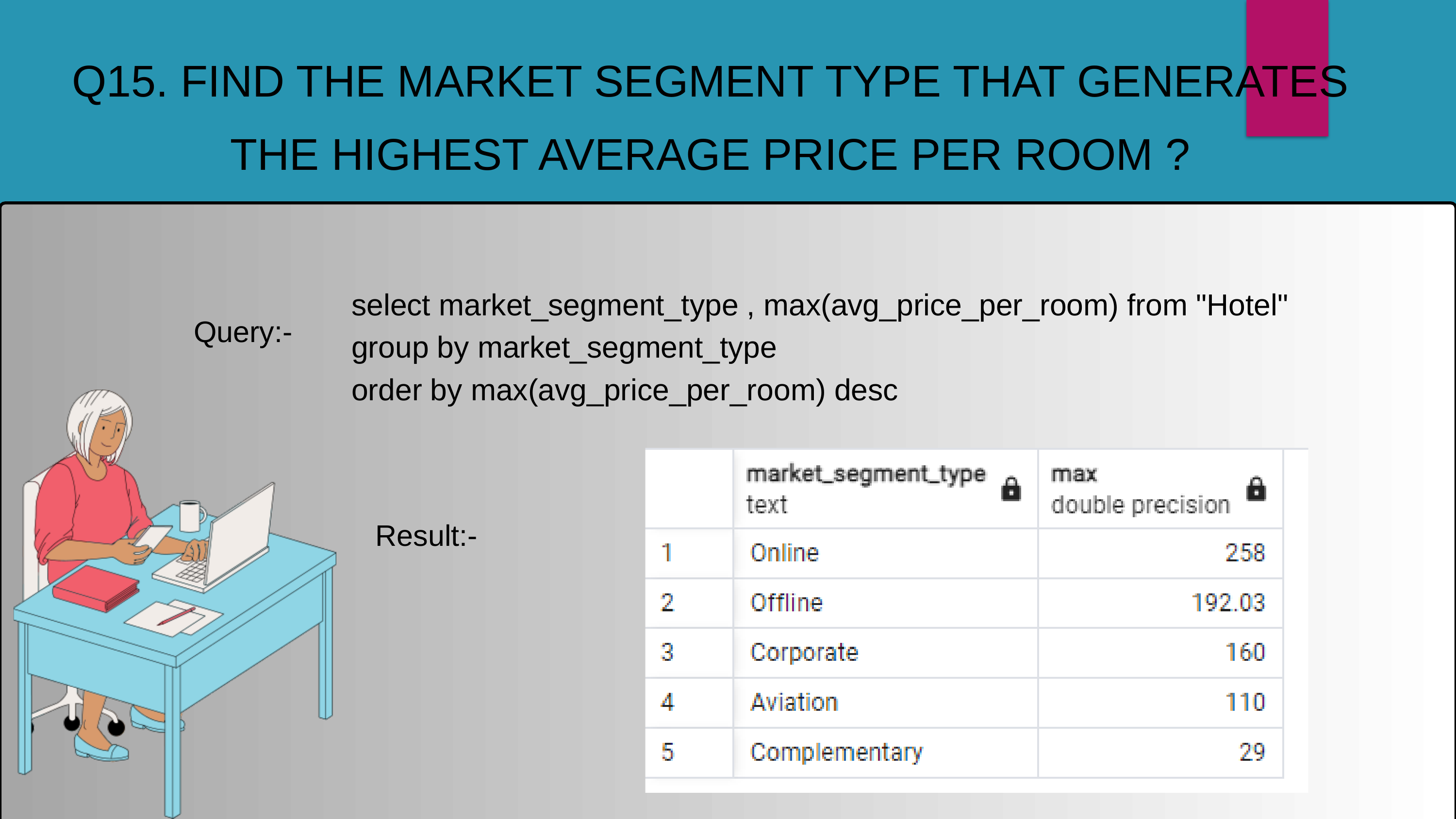

Q15. FIND THE MARKET SEGMENT TYPE THAT GENERATES THE HIGHEST AVERAGE PRICE PER ROOM ?

select market_segment_type , max(avg_price_per_room) from "Hotel"
group by market_segment_type
order by max(avg_price_per_room) desc

Query:-

Result:-